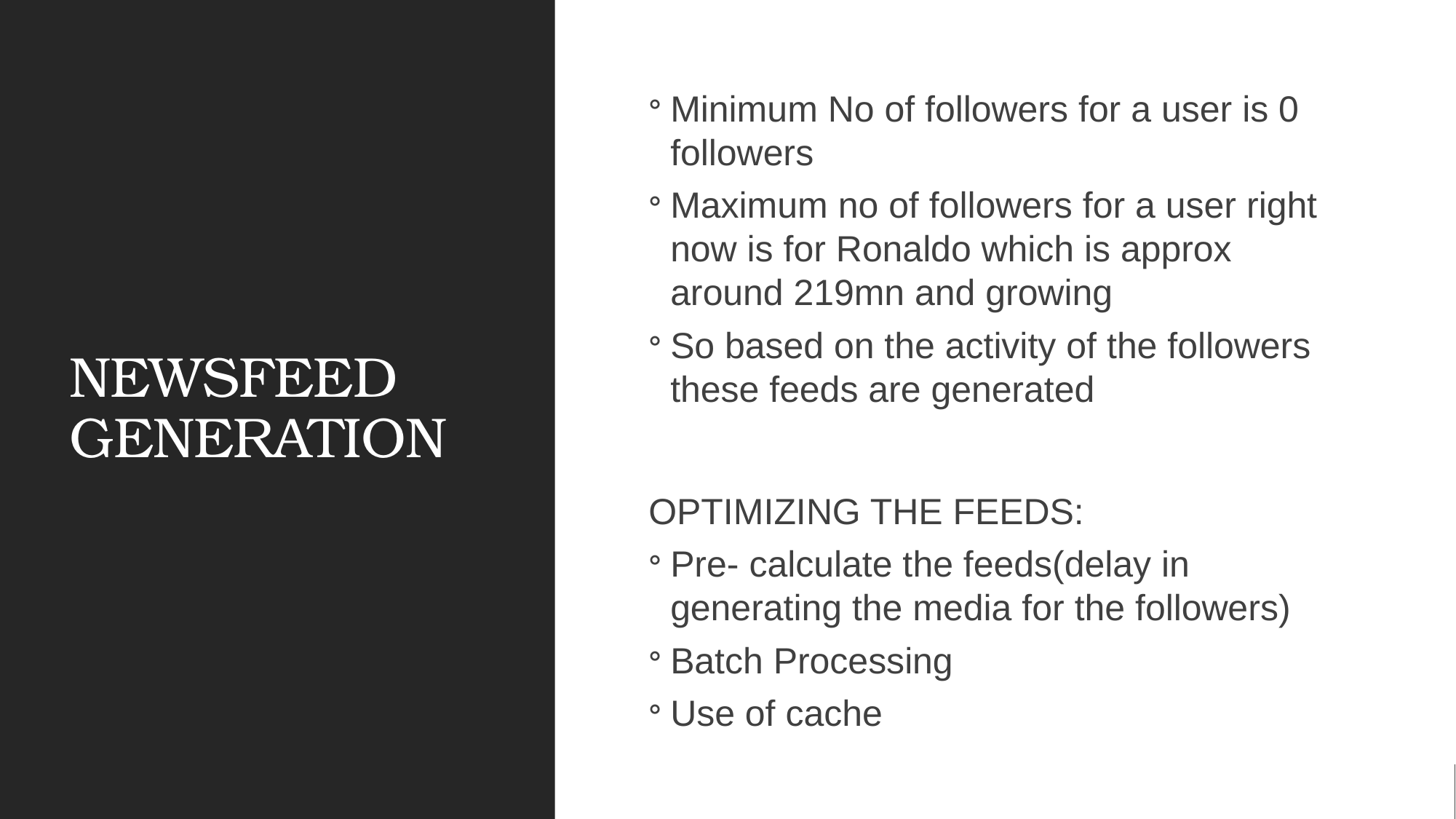

# NEWSFEED GENERATION
Minimum No of followers for a user is 0 followers
Maximum no of followers for a user right now is for Ronaldo which is approx around 219mn and growing
So based on the activity of the followers these feeds are generated

OPTIMIZING THE FEEDS:
Pre- calculate the feeds(delay in generating the media for the followers)
Batch Processing
Use of cache